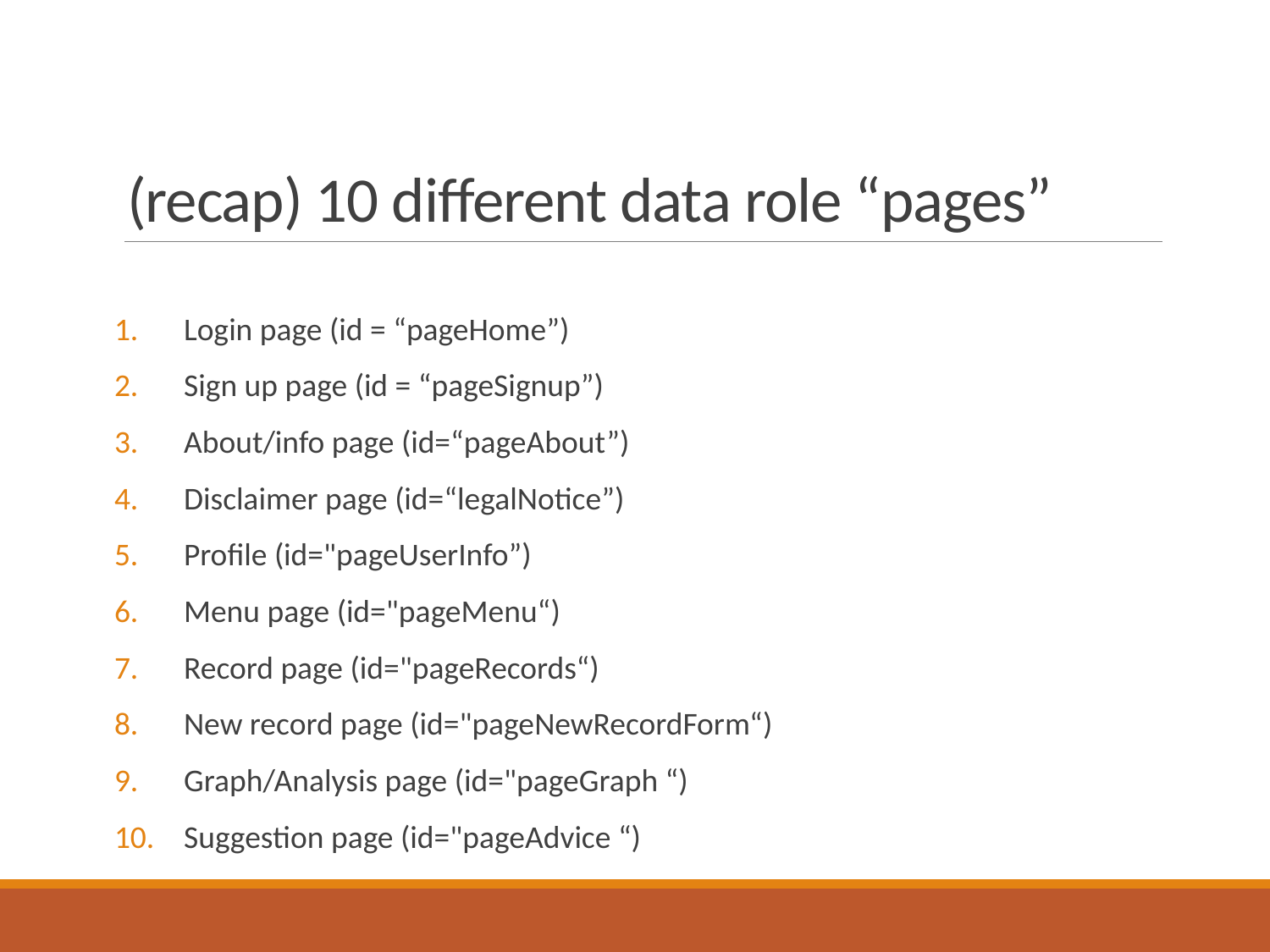

# (recap) 10 different data role “pages”
Login page (id = “pageHome”)
Sign up page (id = “pageSignup”)
About/info page (id=“pageAbout”)
Disclaimer page (id=“legalNotice”)
Profile (id="pageUserInfo”)
Menu page (id="pageMenu“)
Record page (id="pageRecords“)
New record page (id="pageNewRecordForm“)
Graph/Analysis page (id="pageGraph “)
Suggestion page (id="pageAdvice “)